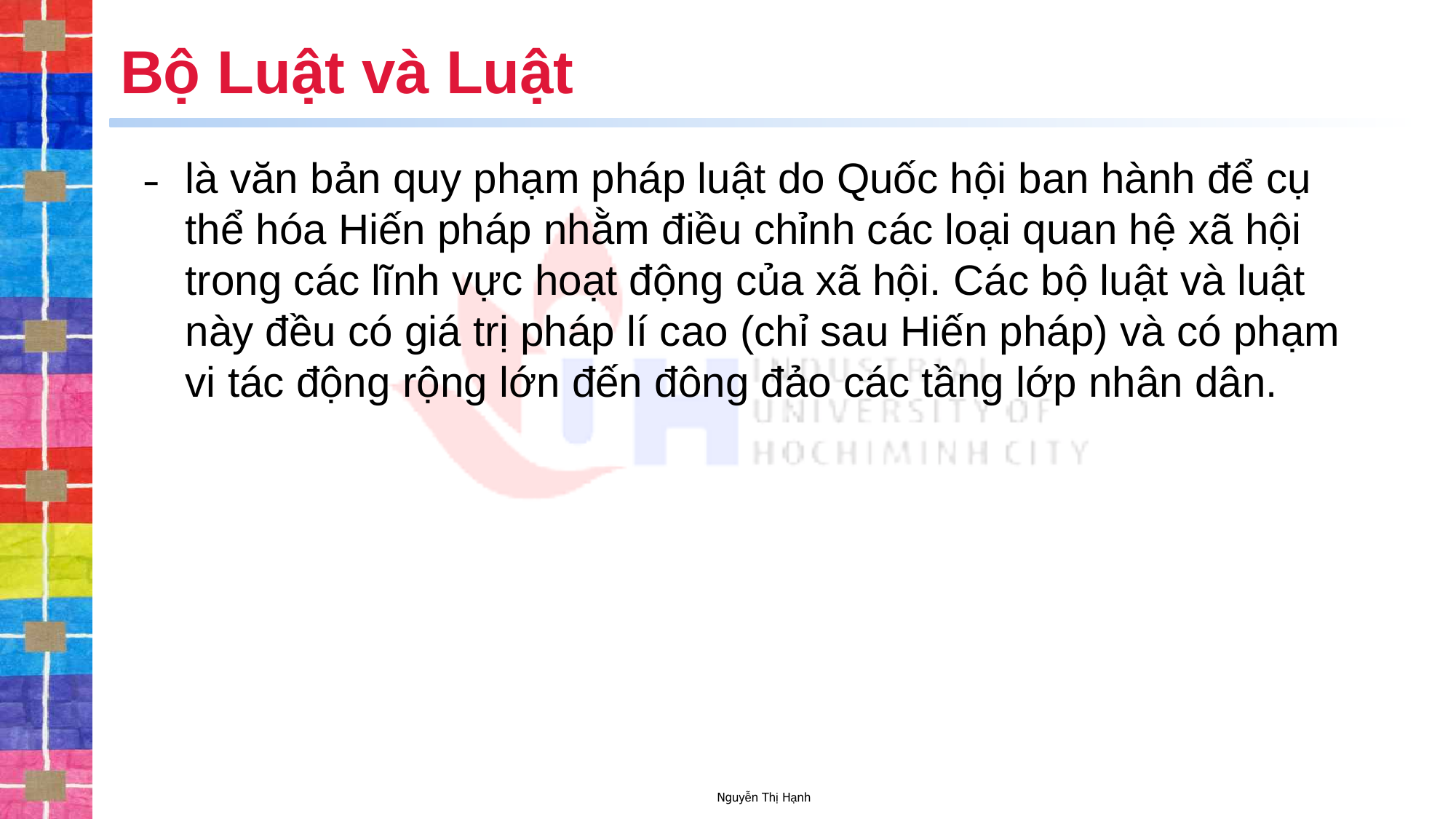

# Bộ Luật và Luật
là văn bản quy phạm pháp luật do Quốc hội ban hành để cụ thể hóa Hiến pháp nhằm điều chỉnh các loại quan hệ xã hội trong các lĩnh vực hoạt động của xã hội. Các bộ luật và luật này đều có giá trị pháp lí cao (chỉ sau Hiến pháp) và có phạm vi tác động rộng lớn đến đông đảo các tầng lớp nhân dân.

Nguyễn Thị Hạnh